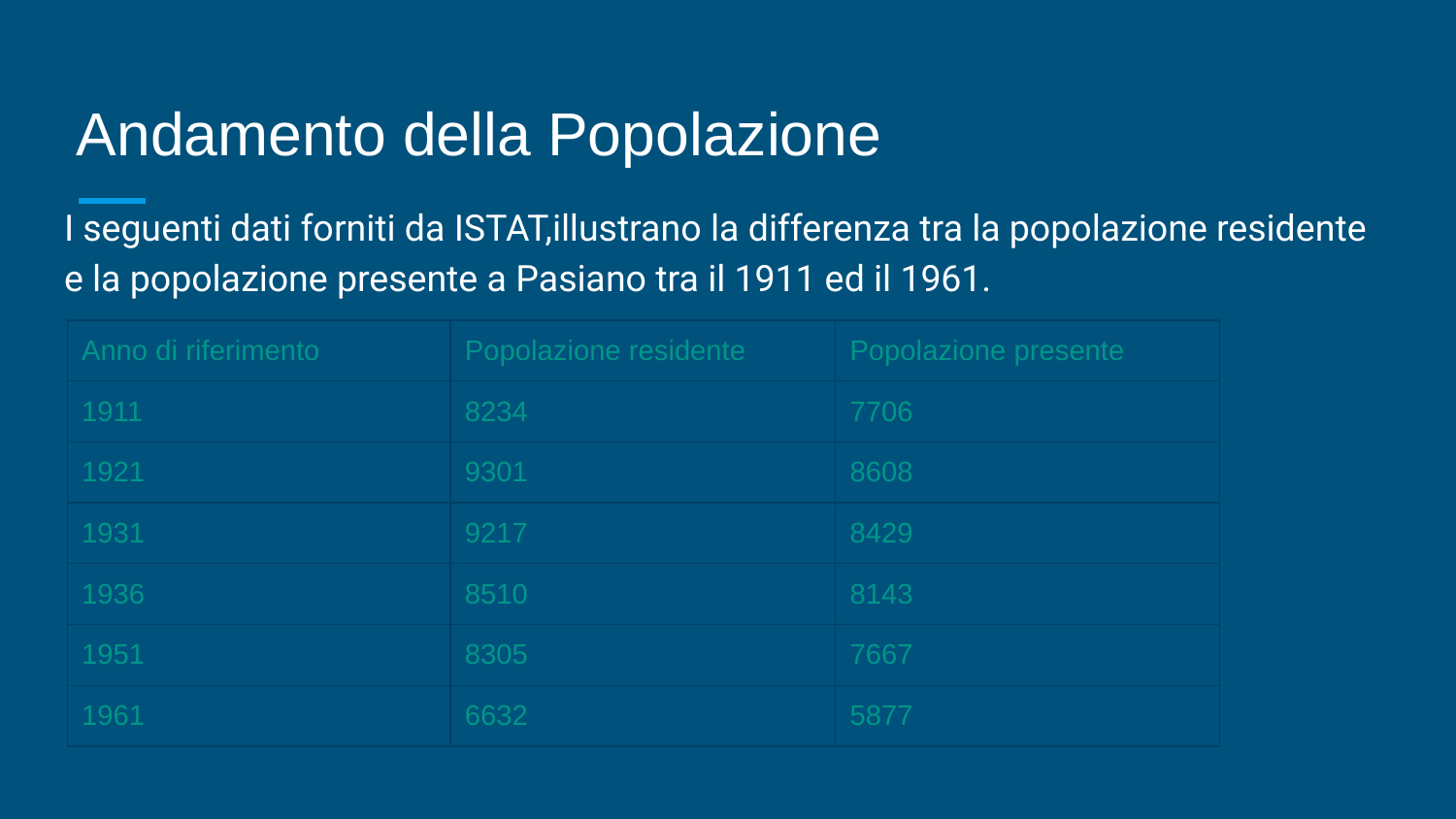

# Andamento della Popolazione
I seguenti dati forniti da ISTAT,illustrano la differenza tra la popolazione residente e la popolazione presente a Pasiano tra il 1911 ed il 1961.

| Anno di riferimento | Popolazione residente | Popolazione presente |
| --- | --- | --- |
| 1911 | 8234 | 7706 |
| 1921 | 9301 | 8608 |
| 1931 | 9217 | 8429 |
| 1936 | 8510 | 8143 |
| 1951 | 8305 | 7667 |
| 1961 | 6632 | 5877 |